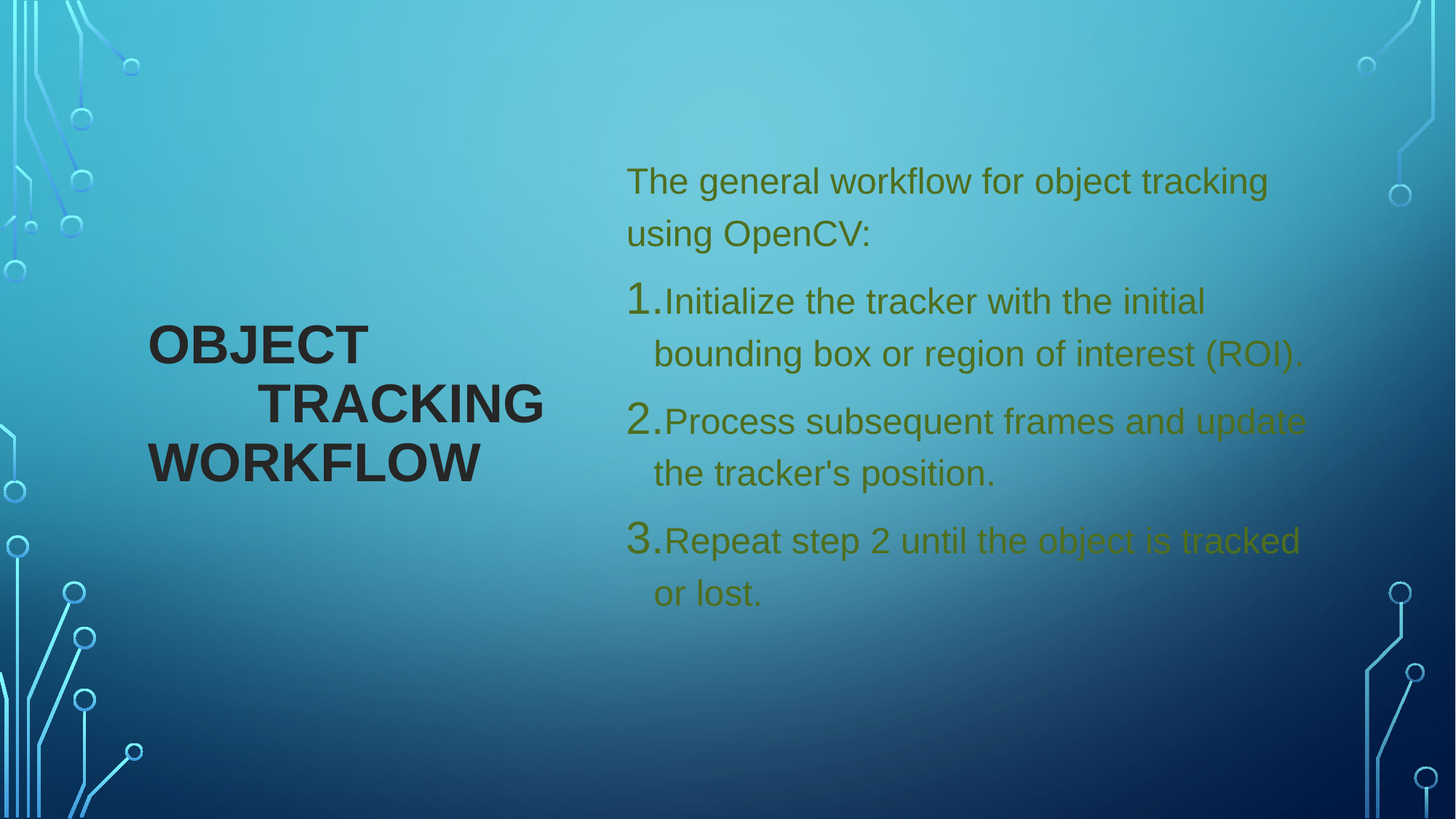

The general workflow for object tracking using OpenCV:
Initialize the tracker with the initial bounding box or region of interest (ROI).
Process subsequent frames and update the tracker's position.
Repeat step 2 until the object is tracked or lost.
# Object Tracking 	Workflow